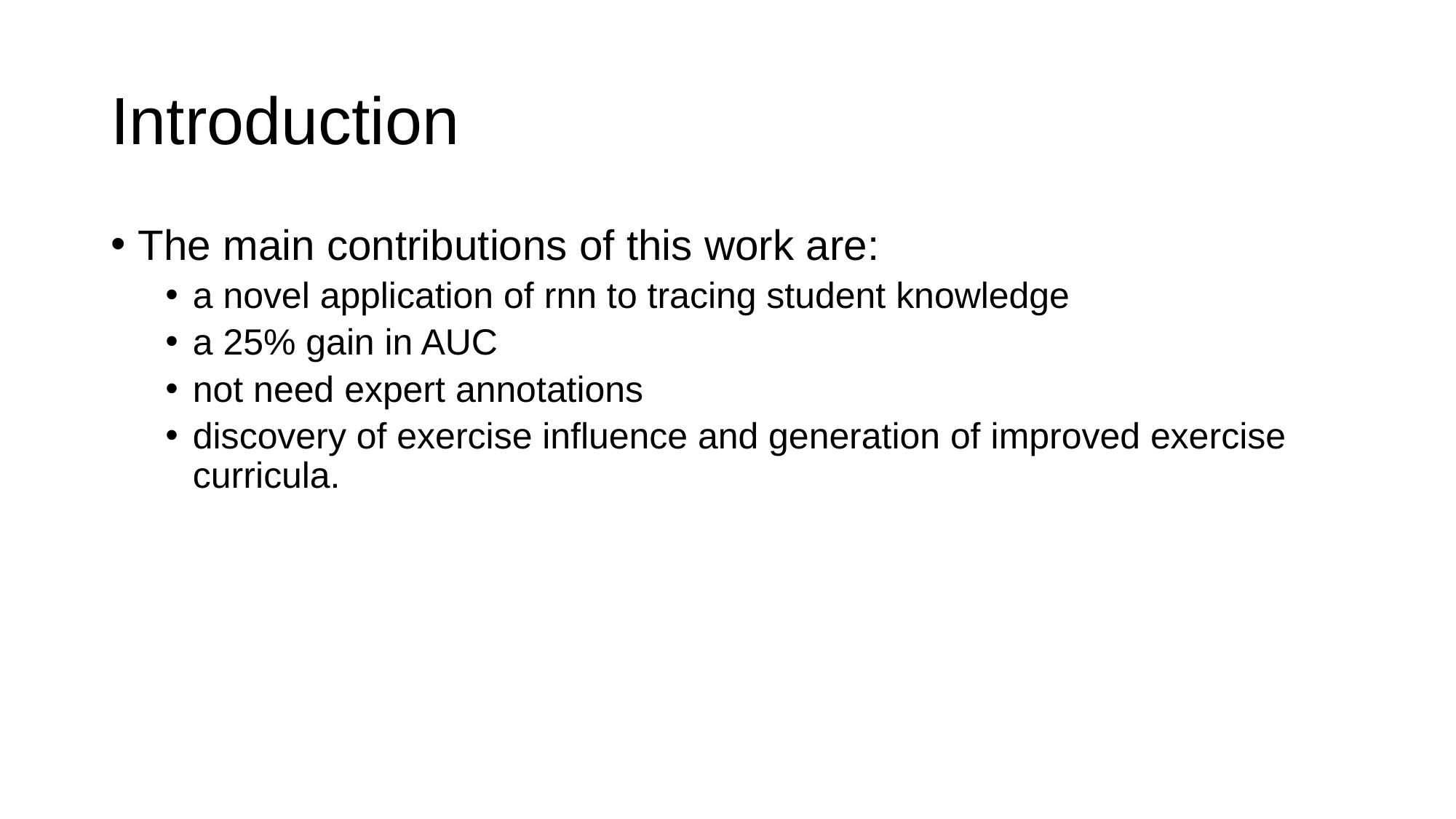

# Introduction
The main contributions of this work are:
a novel application of rnn to tracing student knowledge
a 25% gain in AUC
not need expert annotations
discovery of exercise influence and generation of improved exercise curricula.